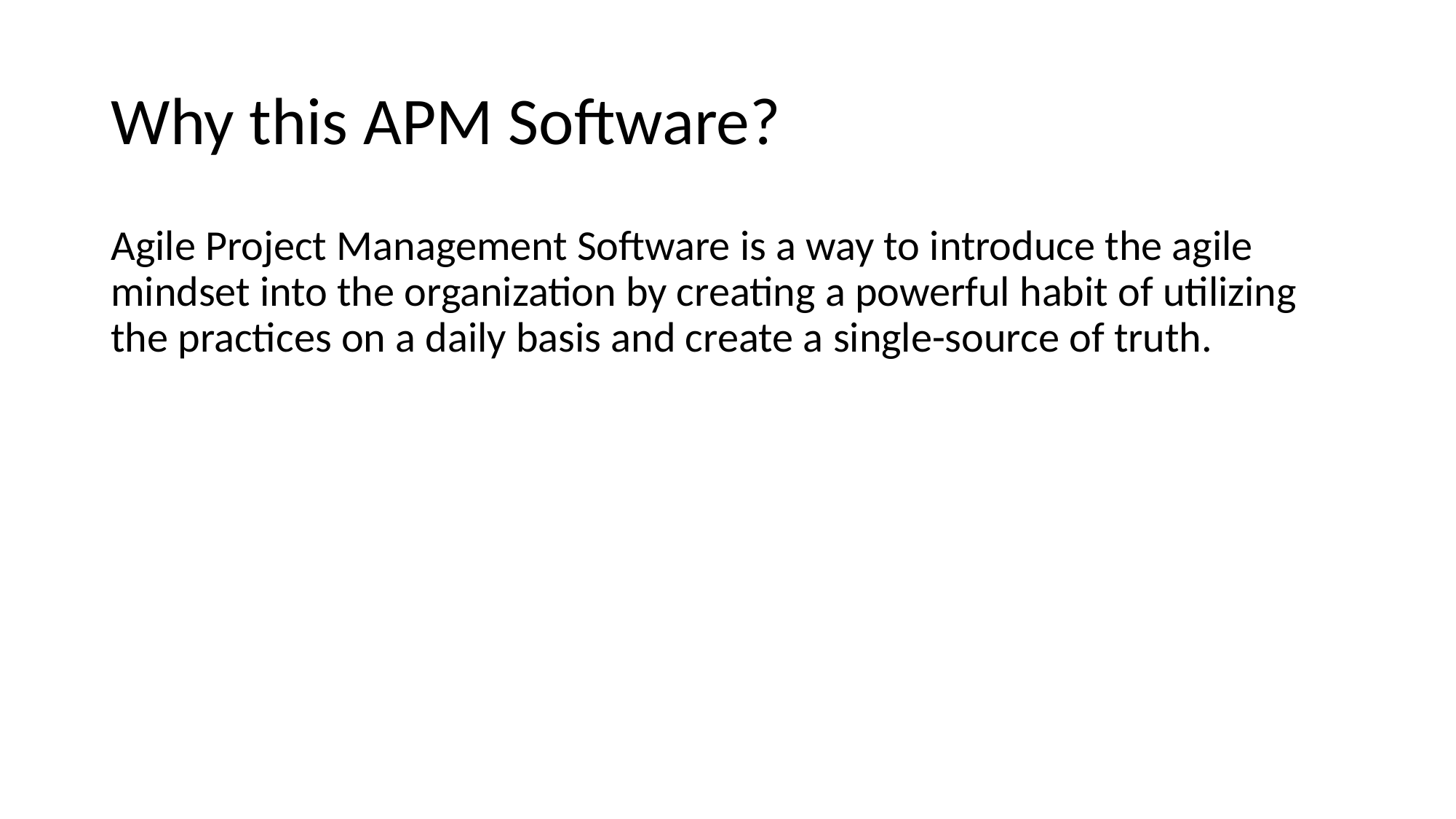

# Why this APM Software?
Agile Project Management Software is a way to introduce the agile mindset into the organization by creating a powerful habit of utilizing the practices on a daily basis and create a single-source of truth.